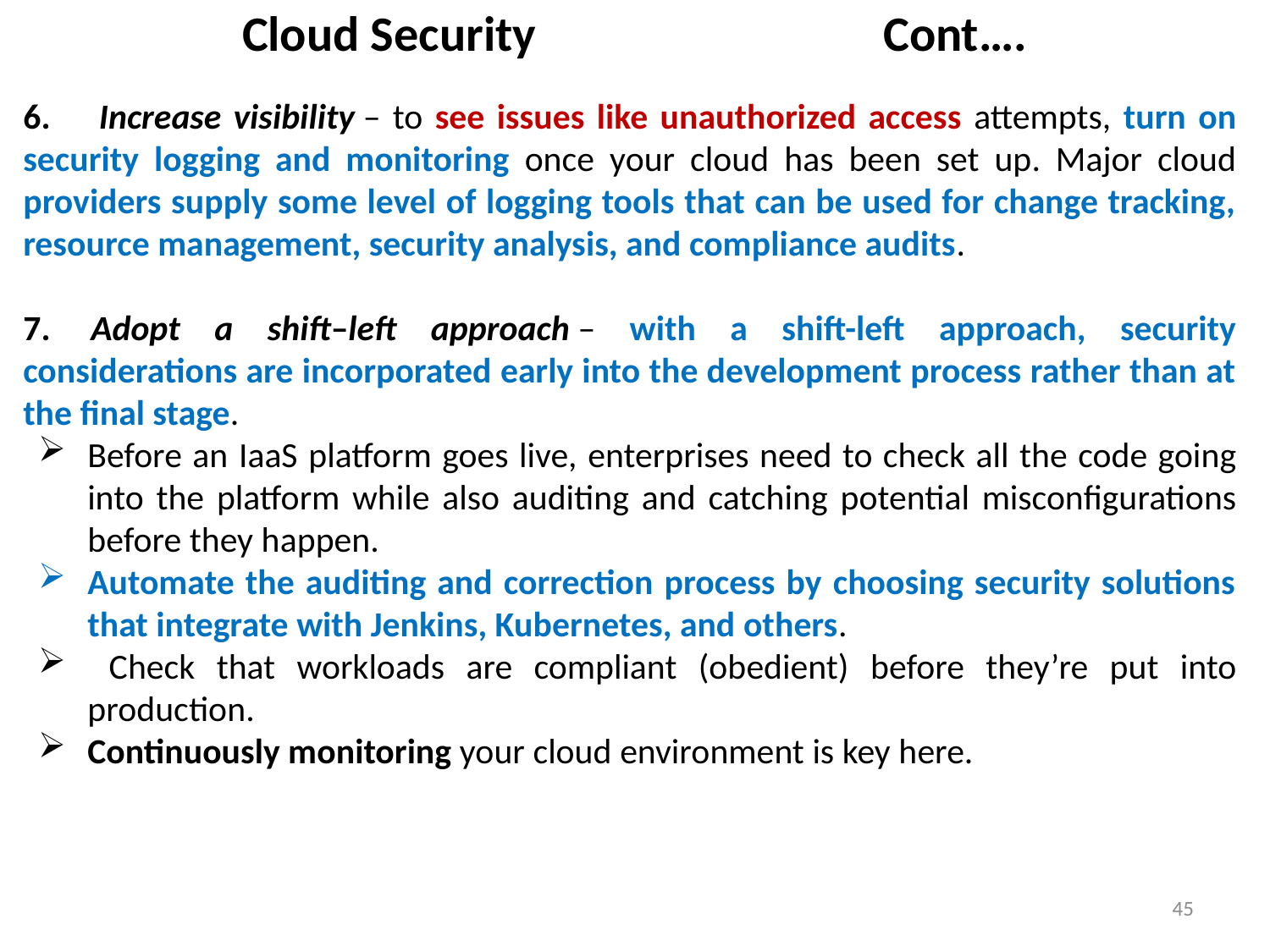

# Cloud Security                               Cont….
6.      Increase visibility – to see issues like unauthorized access attempts, turn on security logging and monitoring once your cloud has been set up. Major cloud providers supply some level of logging tools that can be used for change tracking, resource management, security analysis, and compliance audits.

7.     Adopt a shift–left approach – with a shift-left approach, security considerations are incorporated early into the development process rather than at the final stage.
Before an IaaS platform goes live, enterprises need to check all the code going into the platform while also auditing and catching potential misconfigurations before they happen.
Automate the auditing and correction process by choosing security solutions that integrate with Jenkins, Kubernetes, and others.
 Check that workloads are compliant (obedient) before they’re put into production.
Continuously monitoring your cloud environment is key here.

45